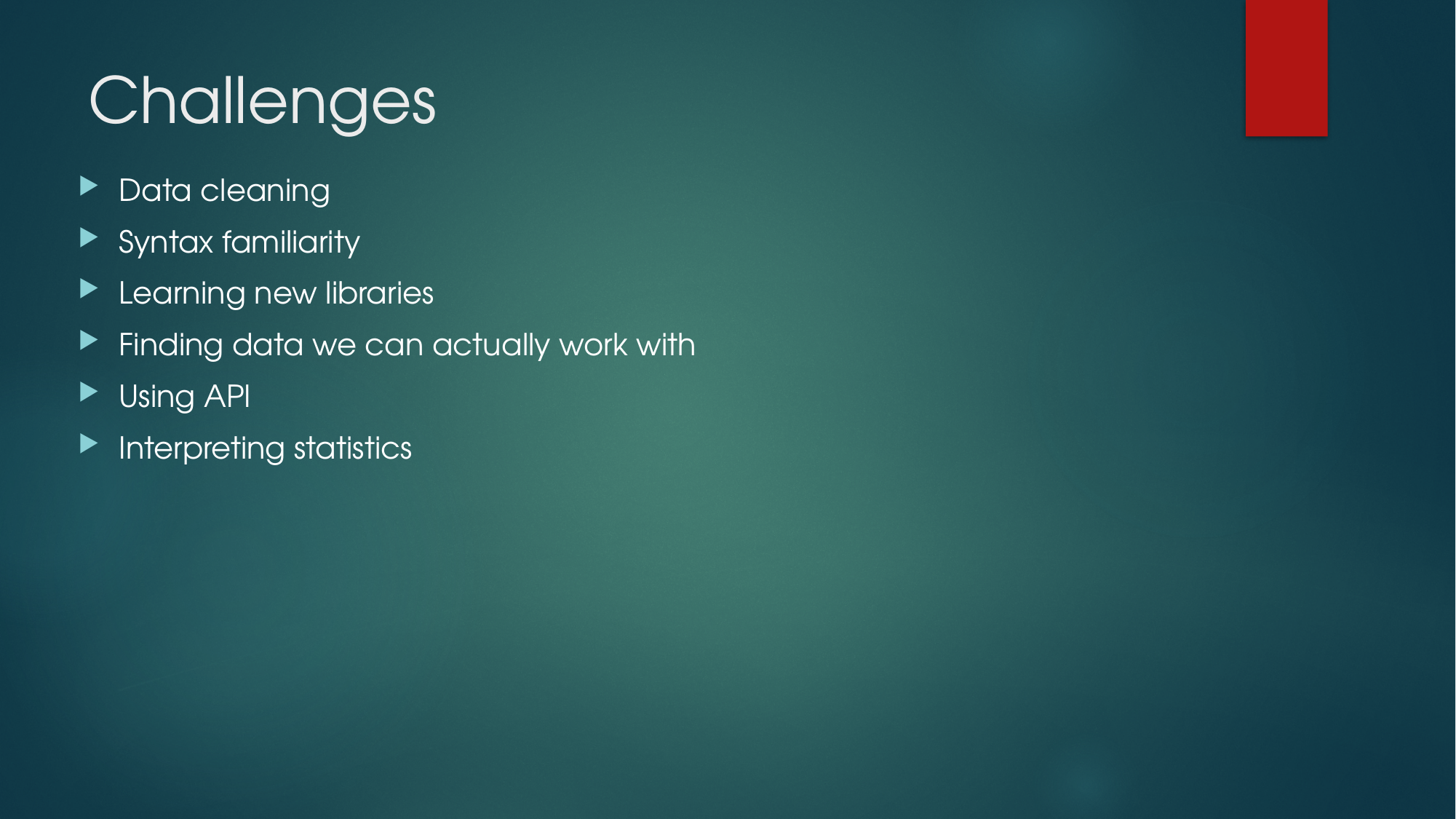

# Challenges
Data cleaning
Syntax familiarity
Learning new libraries
Finding data we can actually work with
Using API
Interpreting statistics